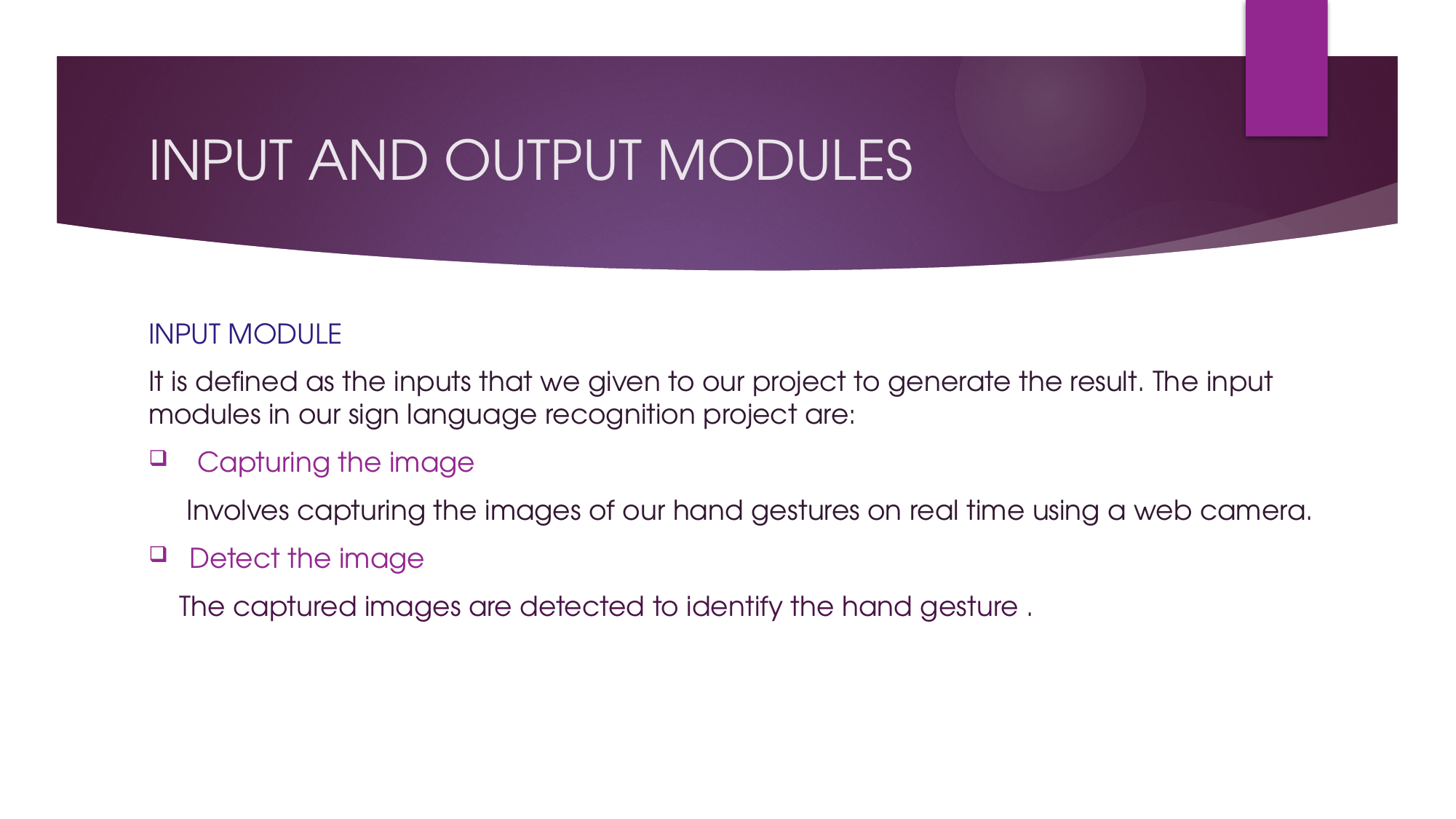

# INPUT AND OUTPUT MODULES
INPUT MODULE
It is defined as the inputs that we given to our project to generate the result. The input modules in our sign language recognition project are:
 Capturing the image
     Involves capturing the images of our hand gestures on real time using a web camera.
Detect the image
    The captured images are detected to identify the hand gesture .